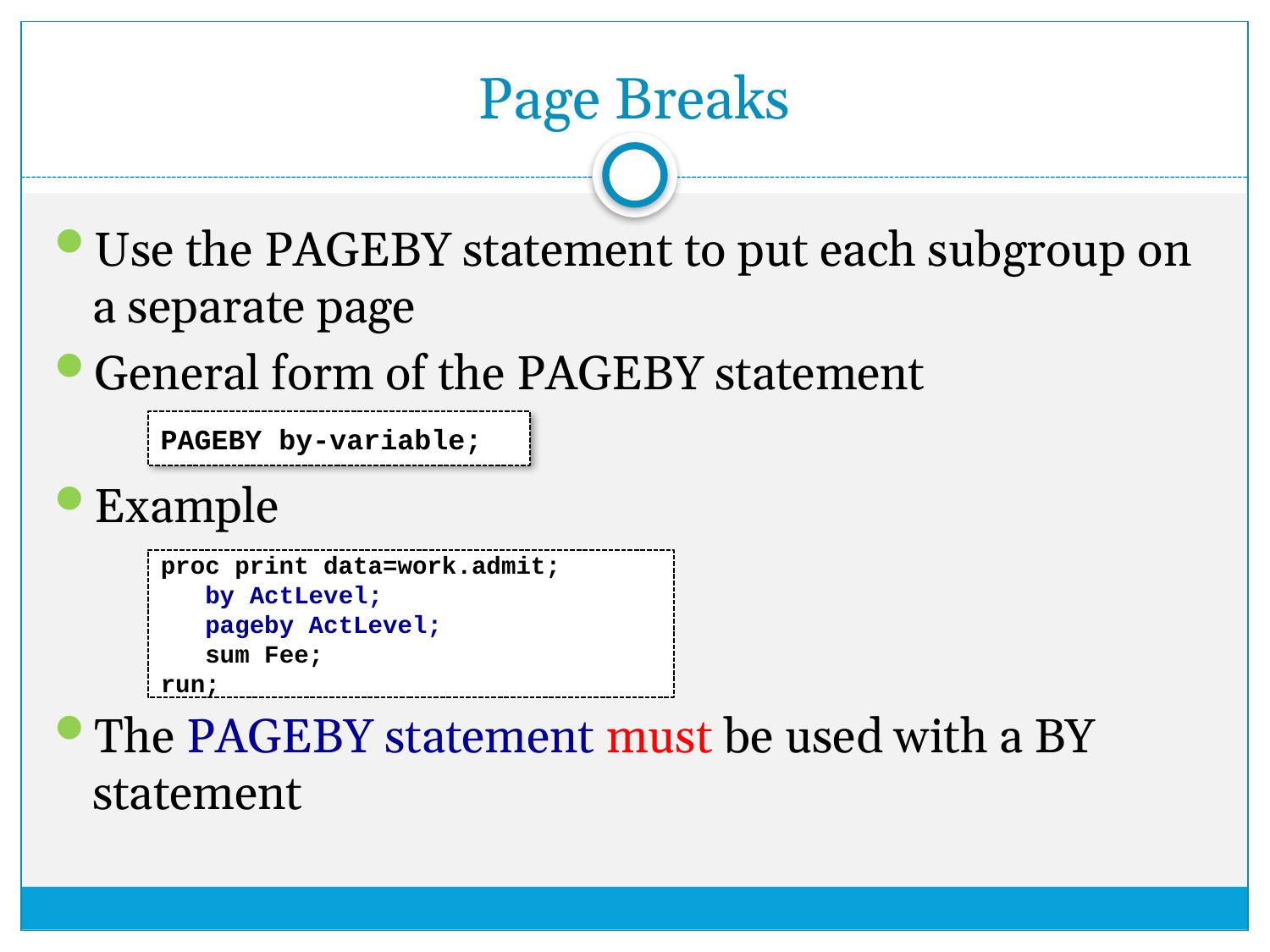

# Page Breaks
Use the PAGEBY statement to put each subgroup on a separate page
General form of the PAGEBY statement

Example

The PAGEBY statement must be used with a BY statement

PAGEBY by-variable;

proc print data=work.admit;
   by ActLevel;
   pageby ActLevel;
   sum Fee;
run;